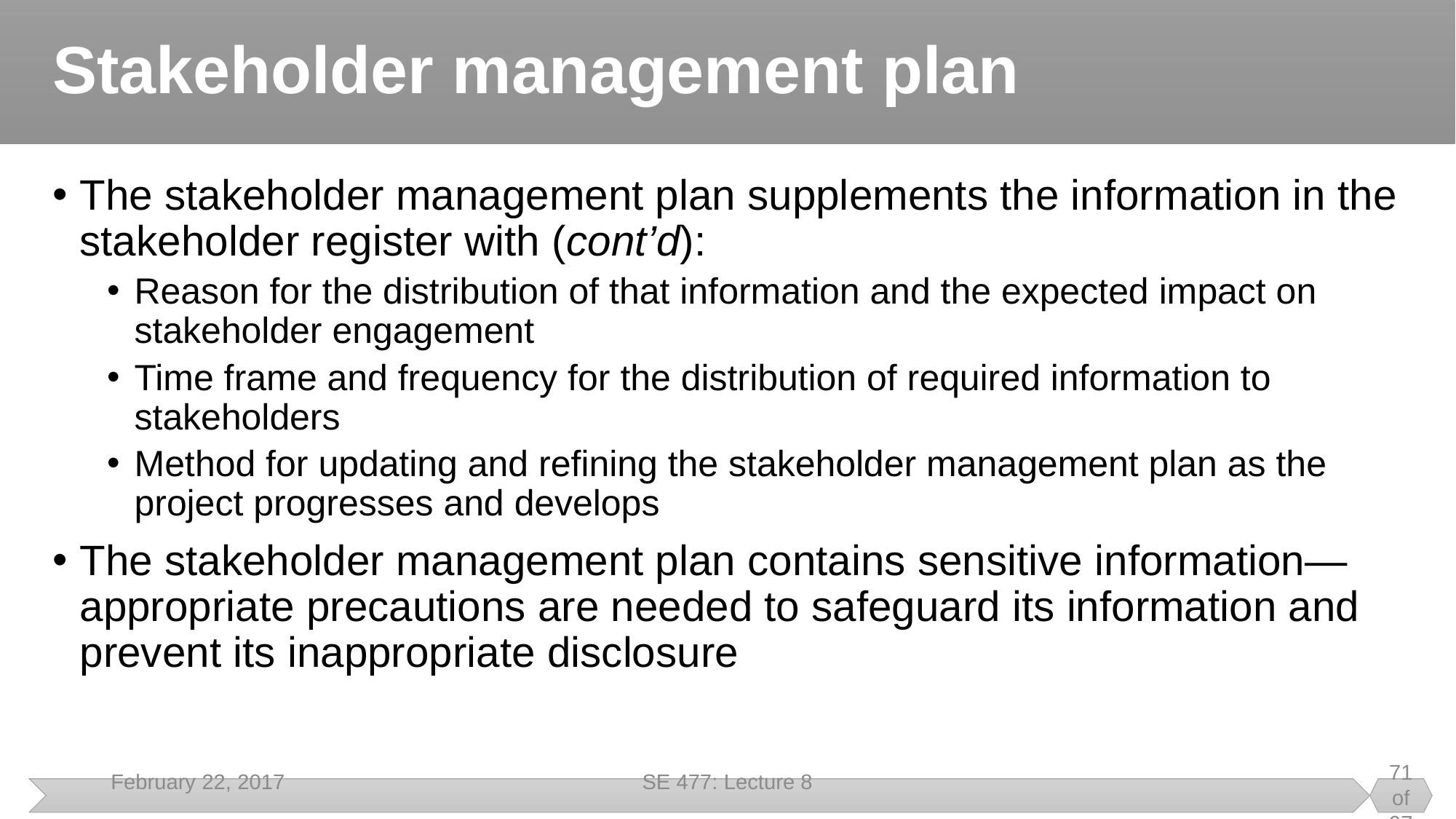

# Stakeholder management plan
The stakeholder management plan supplements the information in the stakeholder register with (cont’d):
Reason for the distribution of that information and the expected impact on stakeholder engagement
Time frame and frequency for the distribution of required information to stakeholders
Method for updating and reﬁning the stakeholder management plan as the project progresses and develops
The stakeholder management plan contains sensitive information—appropriate precautions are needed to safeguard its information and prevent its inappropriate disclosure
February 22, 2017
SE 477: Lecture 8
71 of 97